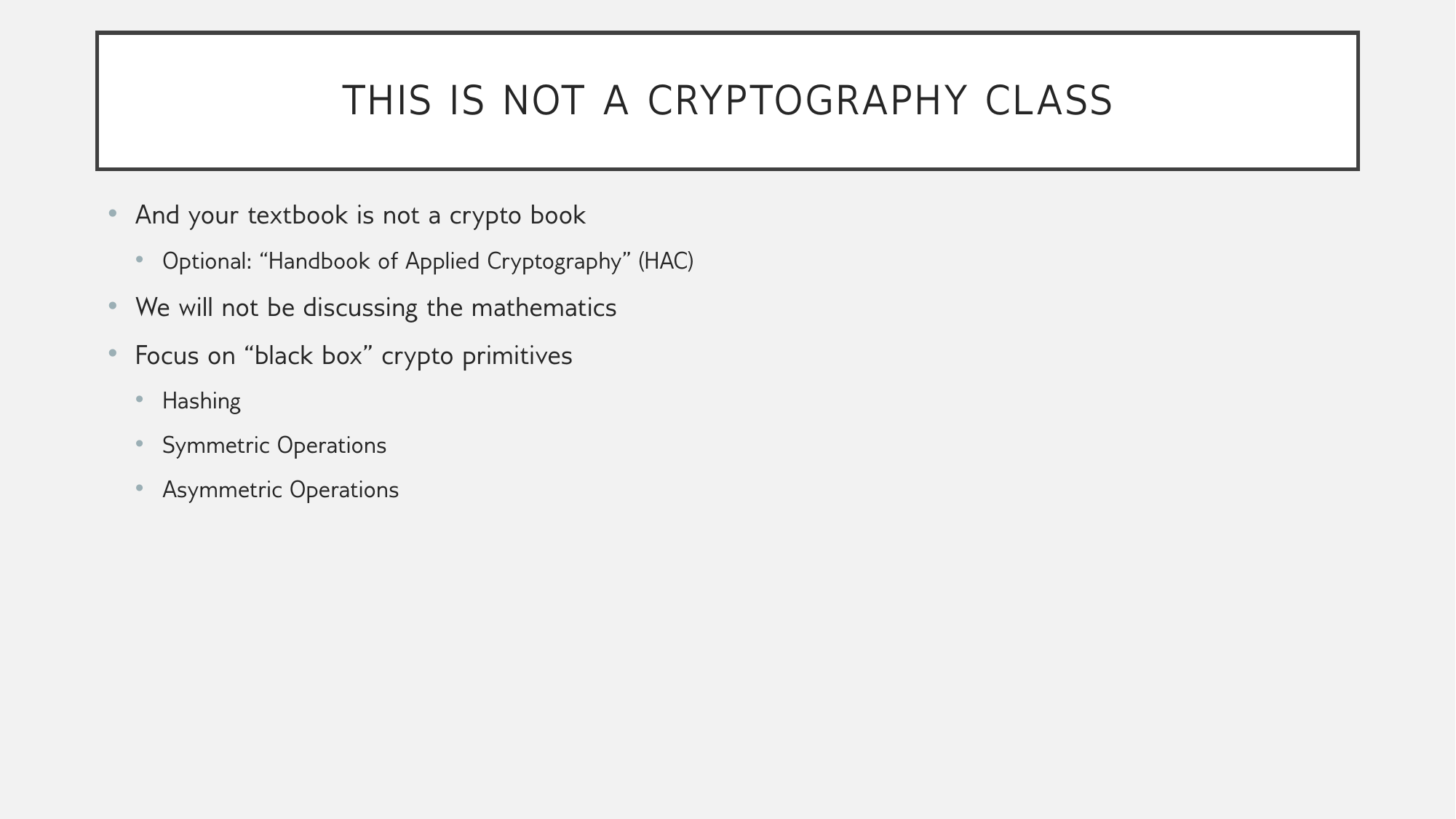

# This is NOT a Cryptography Class
And your textbook is not a crypto book
Optional: “Handbook of Applied Cryptography” (HAC)
We will not be discussing the mathematics
Focus on “black box” crypto primitives
Hashing
Symmetric Operations
Asymmetric Operations